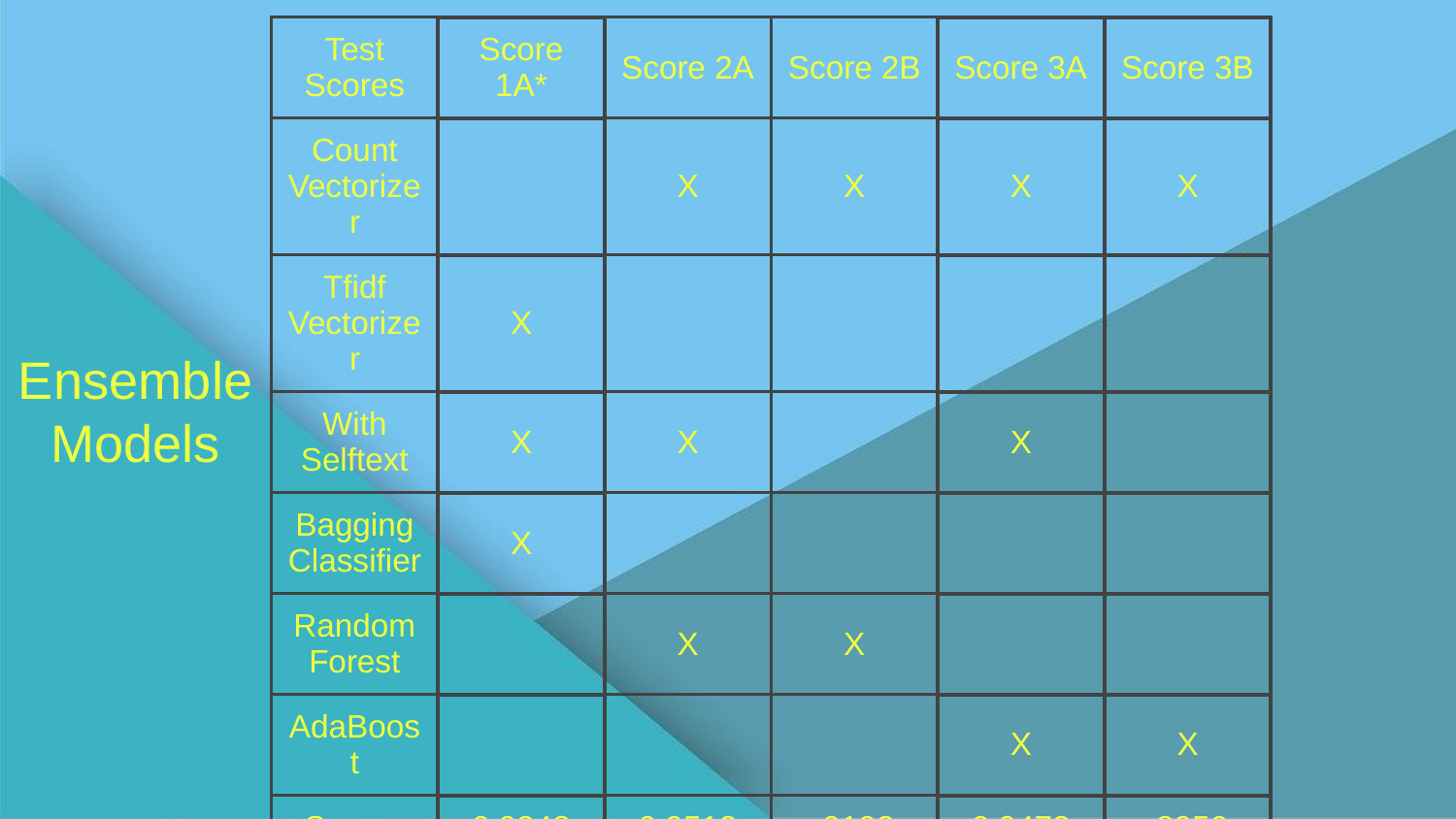

| Test Scores | Score 1A\* | Score 2A | Score 2B | Score 3A | Score 3B |
| --- | --- | --- | --- | --- | --- |
| Count Vectorizer |  | X | X | X | X |
| Tfidf Vectorizer | X |  |  |  |  |
| With Selftext | X | X |  | X |  |
| Bagging Classifier | X |  |  |  |  |
| Random Forest |  | X | X |  |  |
| AdaBoost |  |  |  | X | X |
| Scores | 0.9248 | 0.9512 | .9192 | 0.9472 | .8956 |
Ensemble Models